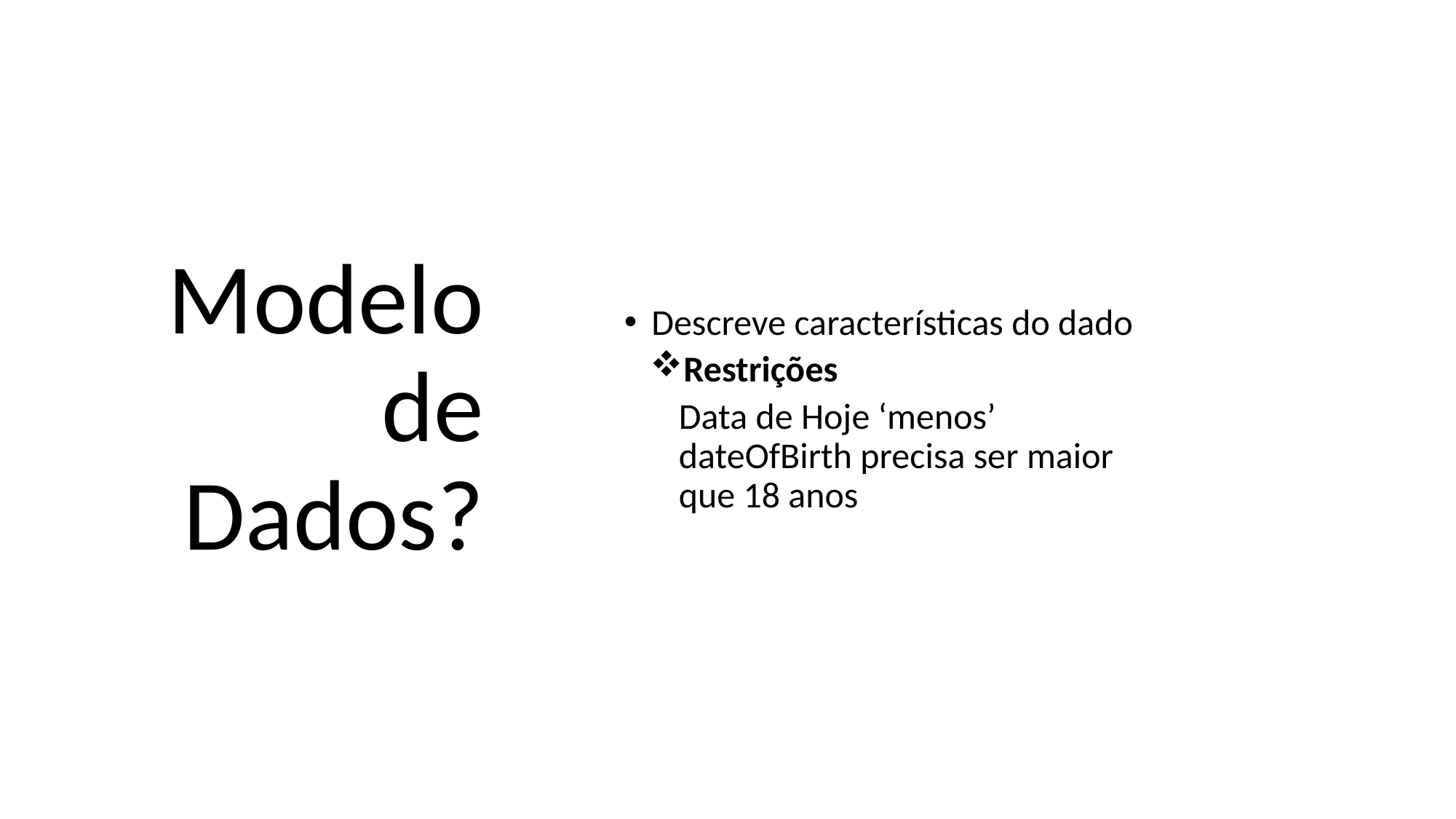

# Modelo de Dados?
Descreve características do dado
Restrições
Data de Hoje ‘menos’ dateOfBirth precisa ser maior que 18 anos